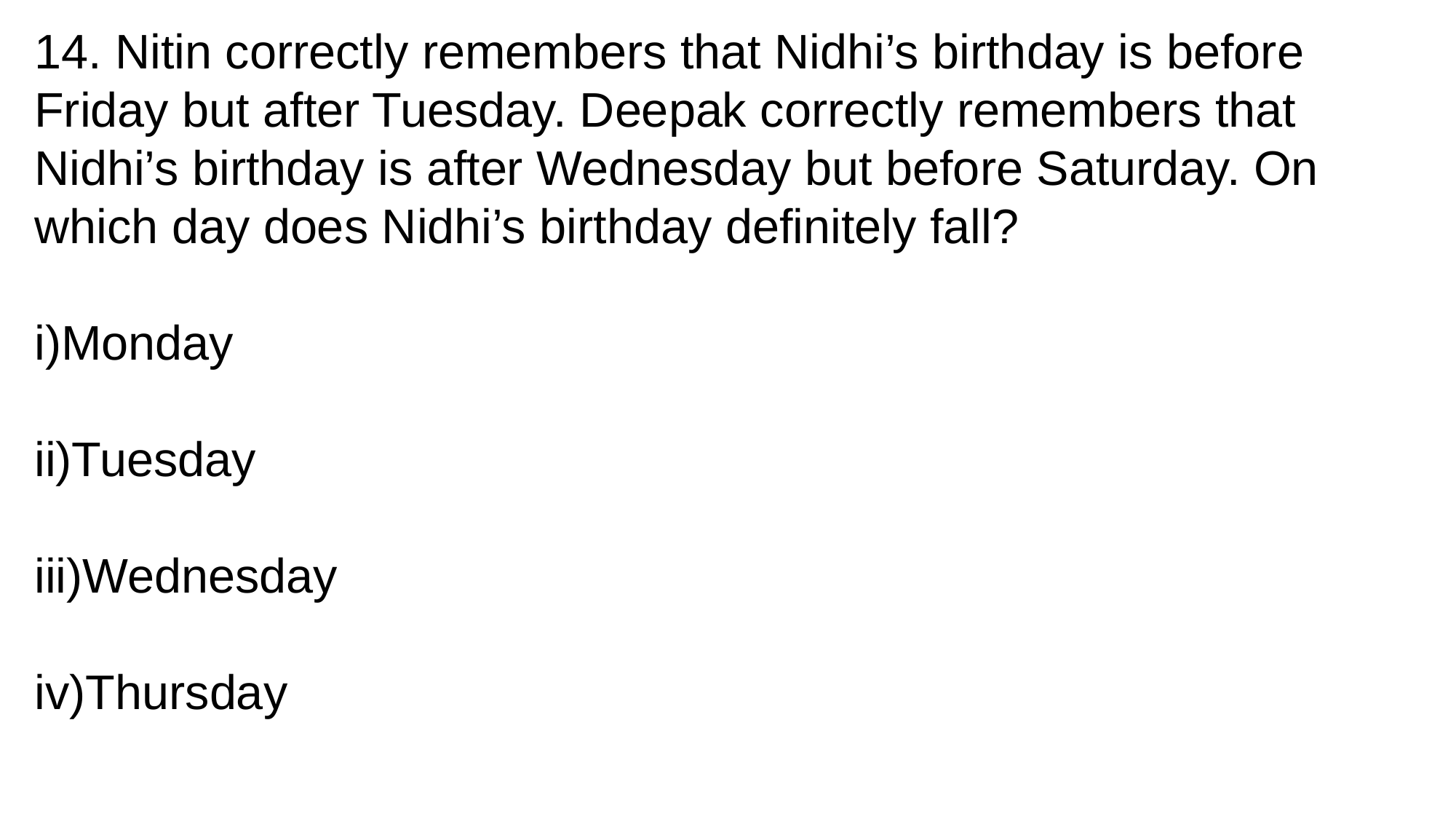

14. Nitin correctly remembers that Nidhi’s birthday is before Friday but after Tuesday. Deepak correctly remembers that Nidhi’s birthday is after Wednesday but before Saturday. On which day does Nidhi’s birthday definitely fall?

i)Monday

ii)Tuesday

iii)Wednesday

iv)Thursday